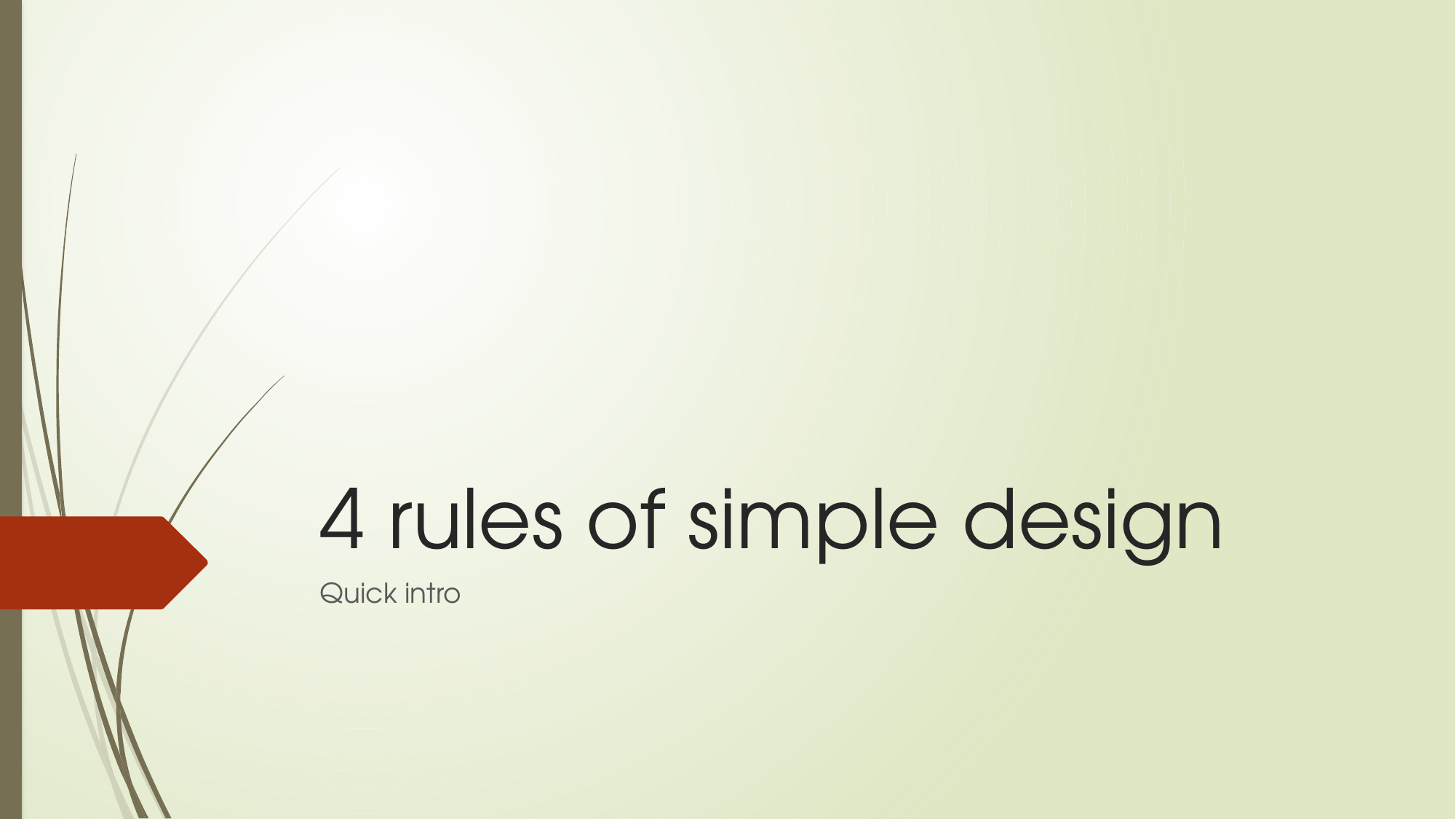

# 4 rules of simple design
Quick intro